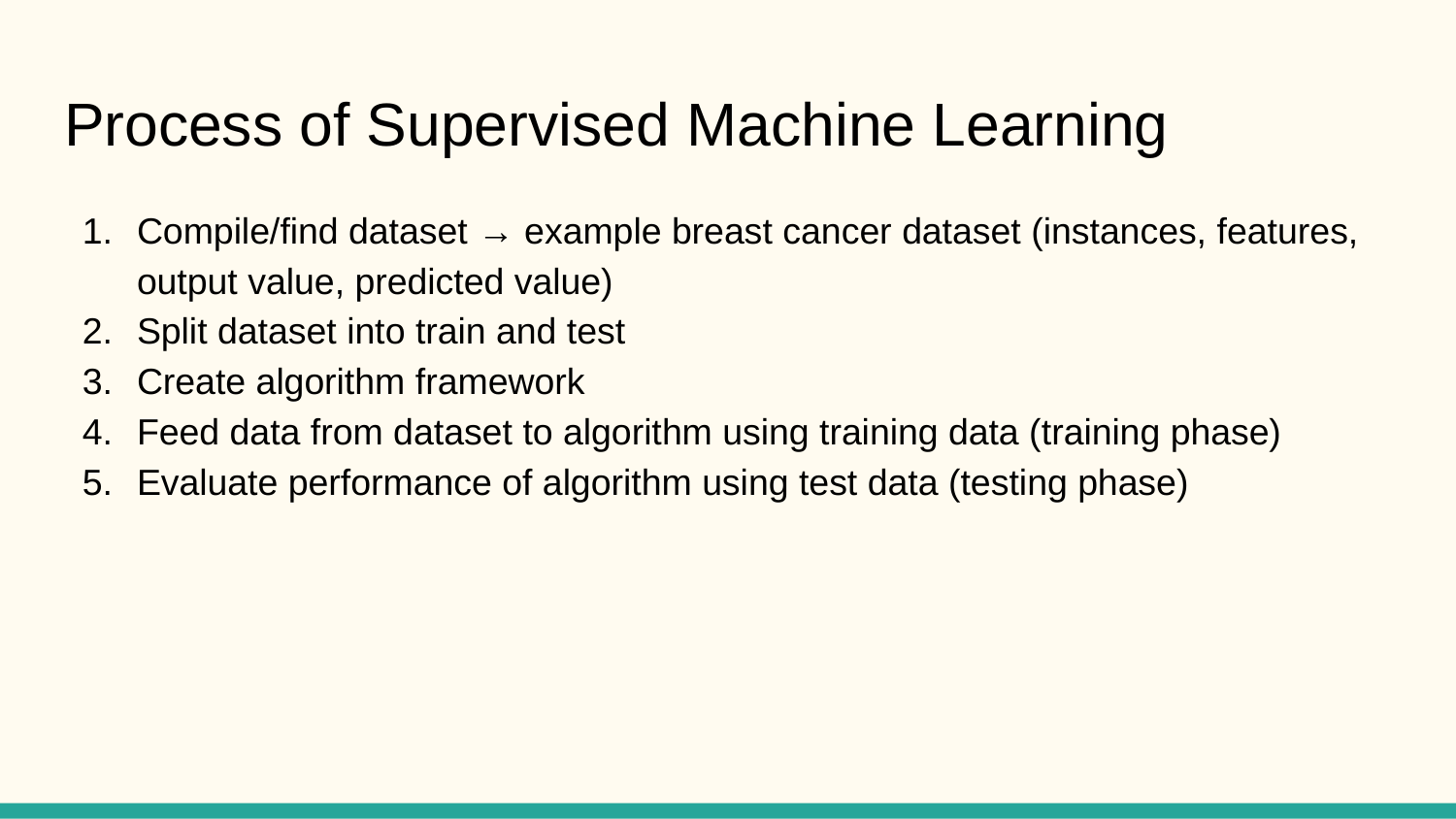

# Process of Supervised Machine Learning
Compile/find dataset → example breast cancer dataset (instances, features, output value, predicted value)
Split dataset into train and test
Create algorithm framework
Feed data from dataset to algorithm using training data (training phase)
Evaluate performance of algorithm using test data (testing phase)